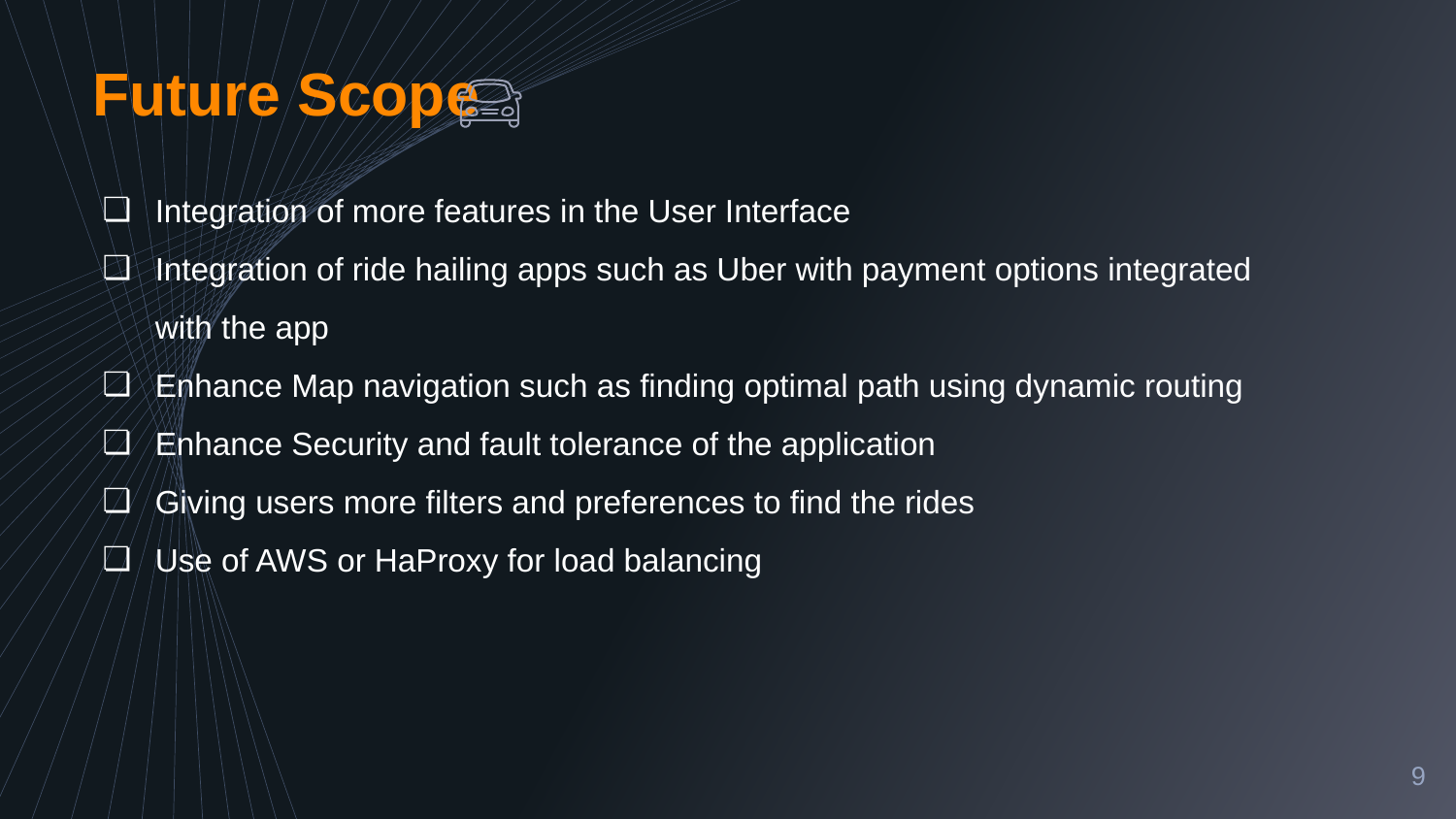

Future Scope

Integration of more features in the User Interface
Integration of ride hailing apps such as Uber with payment options integrated with the app
Enhance Map navigation such as finding optimal path using dynamic routing
Enhance Security and fault tolerance of the application
Giving users more filters and preferences to find the rides
Use of AWS or HaProxy for load balancing

9